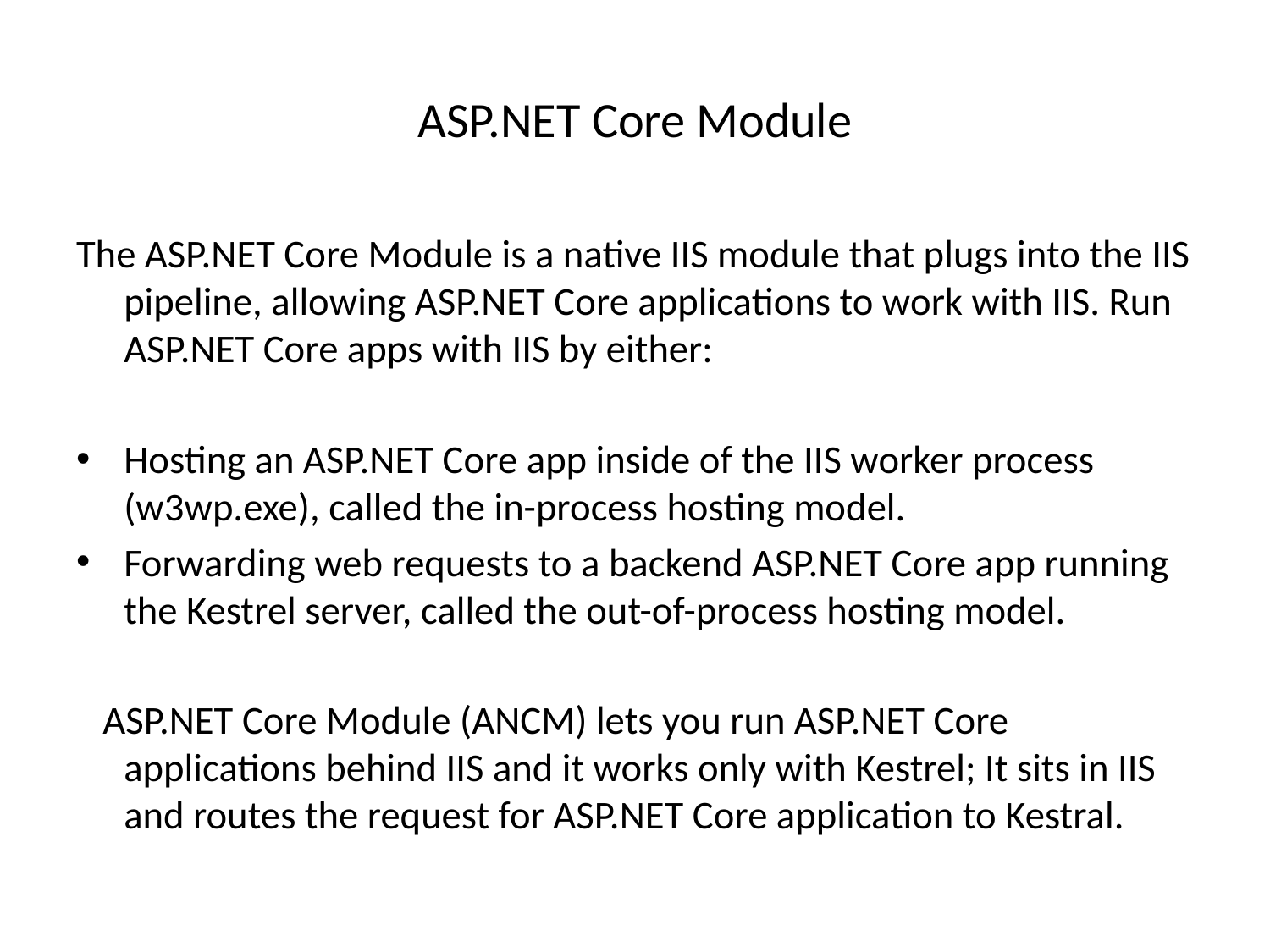

# ASP.NET Core Module
The ASP.NET Core Module is a native IIS module that plugs into the IIS pipeline, allowing ASP.NET Core applications to work with IIS. Run ASP.NET Core apps with IIS by either:

Hosting an ASP.NET Core app inside of the IIS worker process (w3wp.exe), called the in-process hosting model.
Forwarding web requests to a backend ASP.NET Core app running the Kestrel server, called the out-of-process hosting model.

   ASP.NET Core Module (ANCM) lets you run ASP.NET Core applications behind IIS and it works only with Kestrel; It sits in IIS and routes the request for ASP.NET Core application to Kestral.